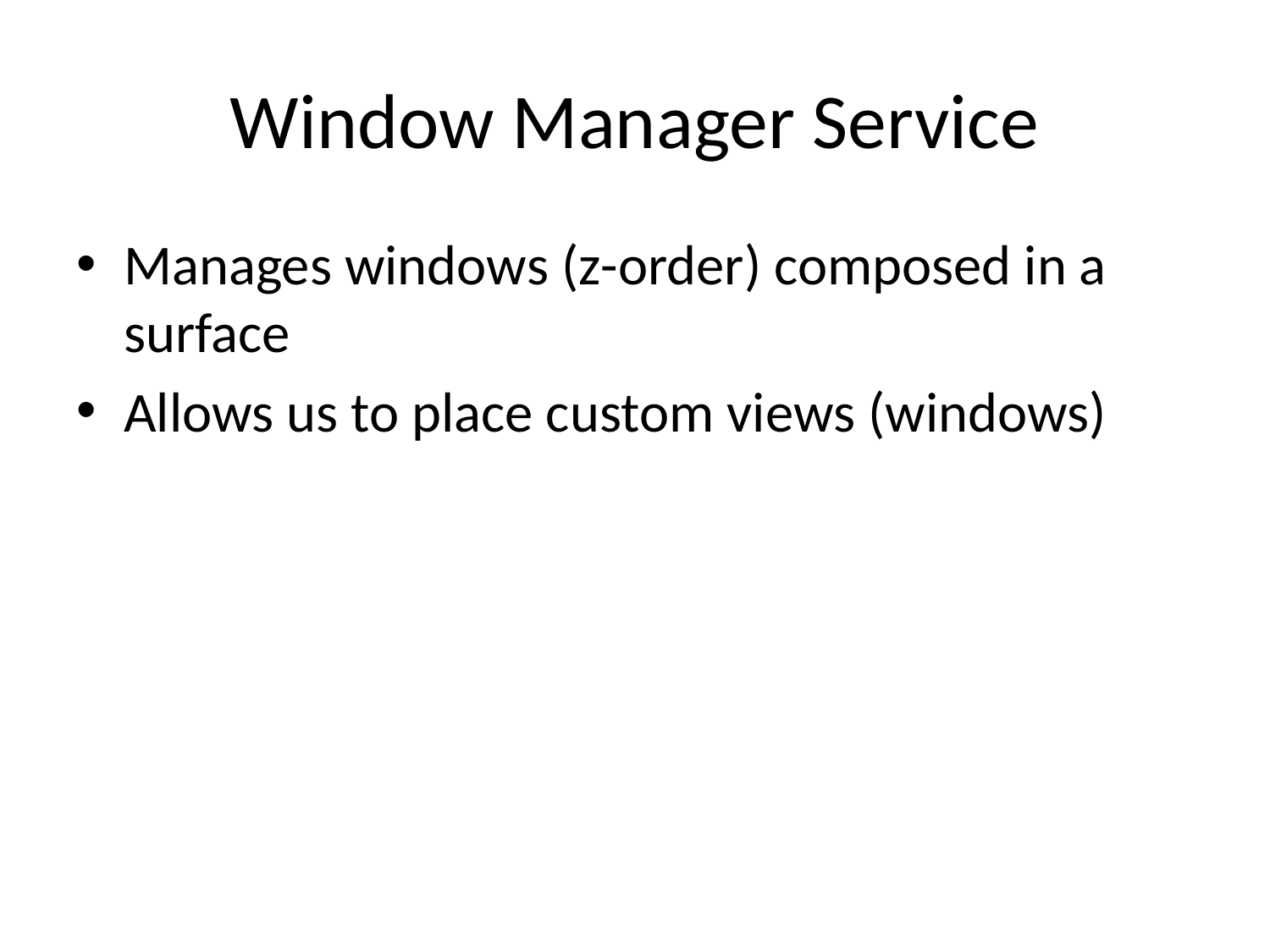

# Window Manager Service
Manages windows (z-order) composed in a surface
Allows us to place custom views (windows)